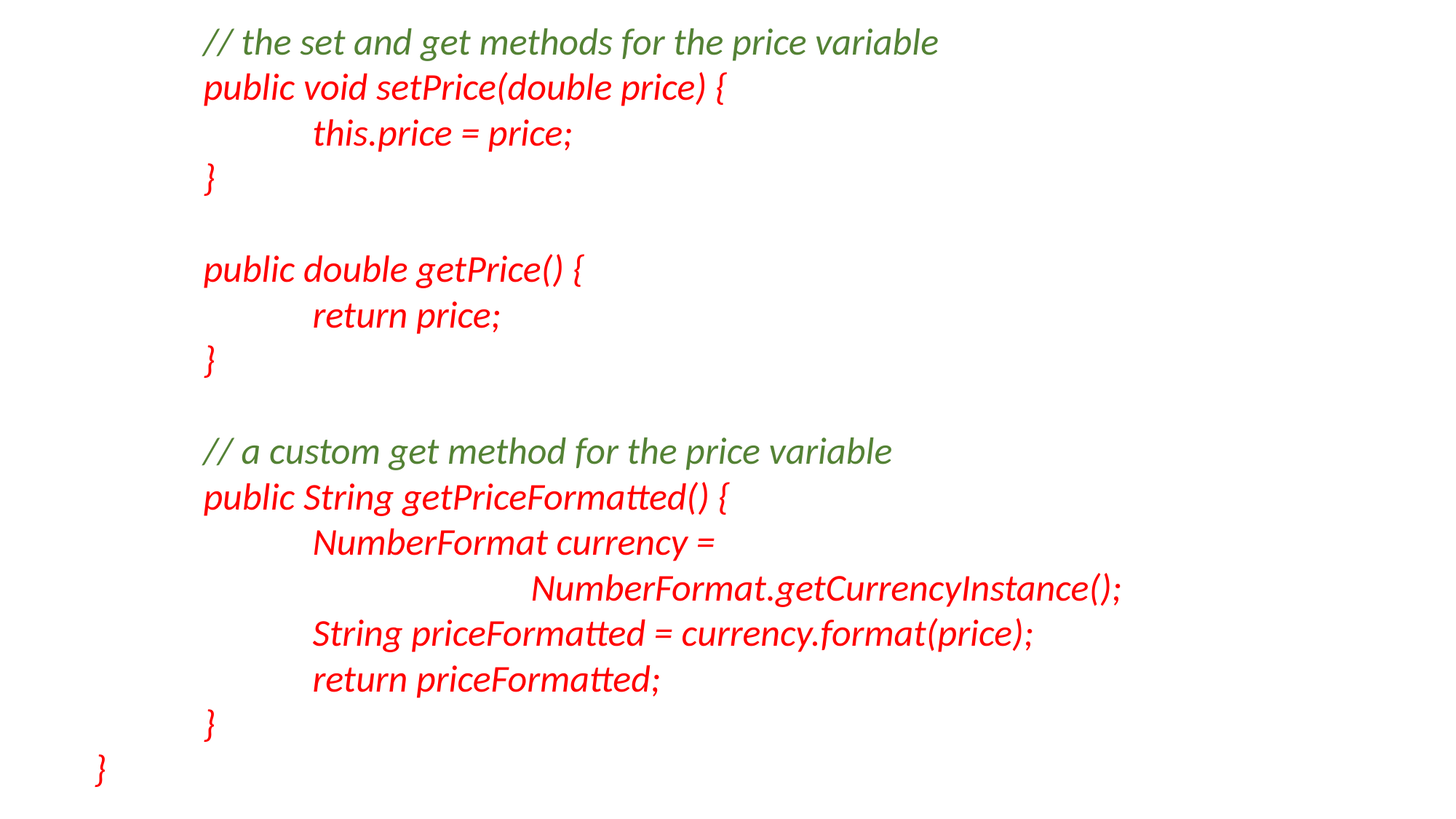

// the set and get methods for the price variable
	public void setPrice(double price) {
		this.price = price;
	}

	public double getPrice() {
		return price;
	}

	// a custom get method for the price variable
	public String getPriceFormatted() {
		NumberFormat currency = 										NumberFormat.getCurrencyInstance();
		String priceFormatted = currency.format(price);
		return priceFormatted;
	}
}